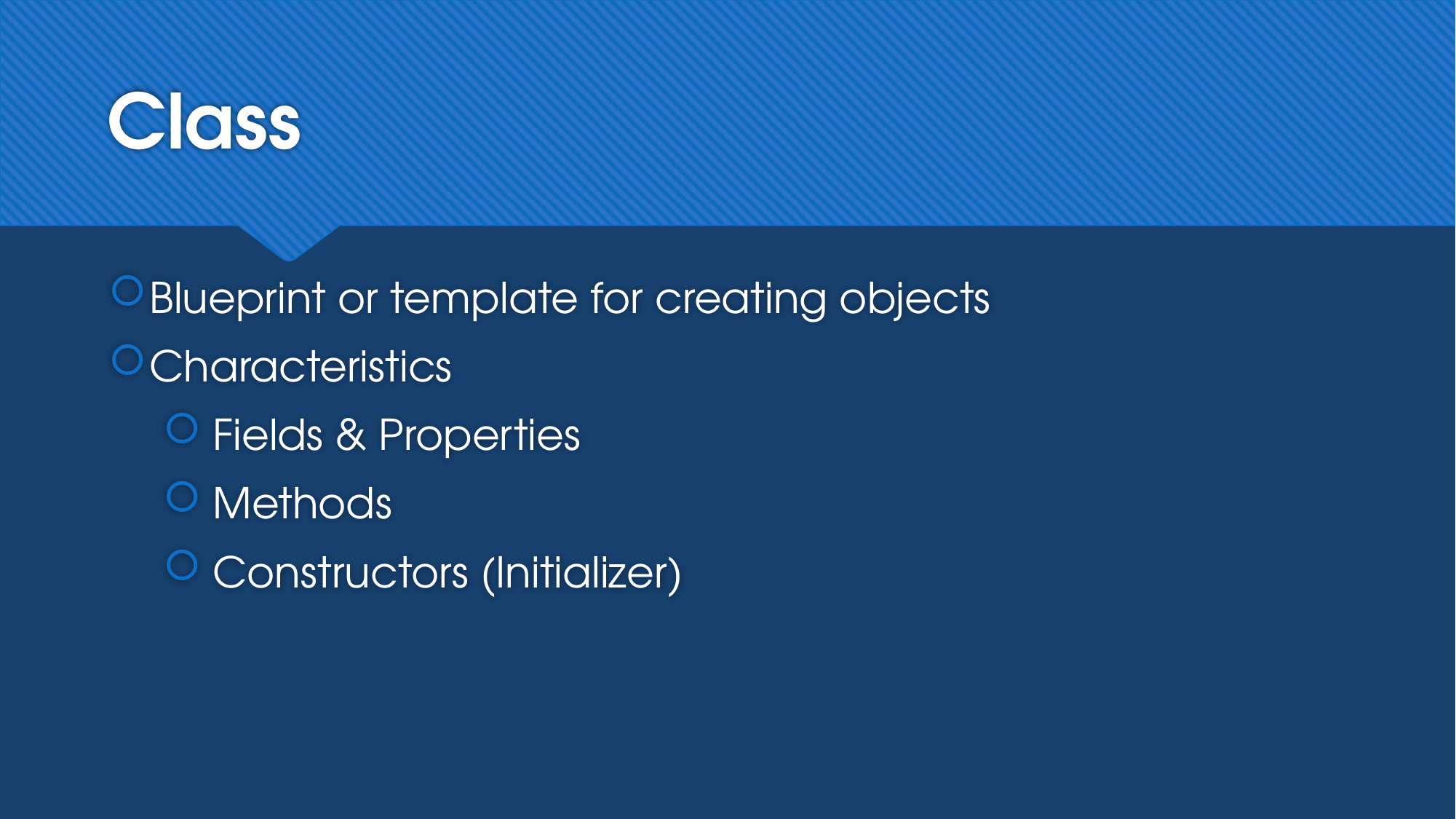

# Class
Blueprint or template for creating objects
Characteristics
 Fields & Properties
 Methods
 Constructors (Initializer)